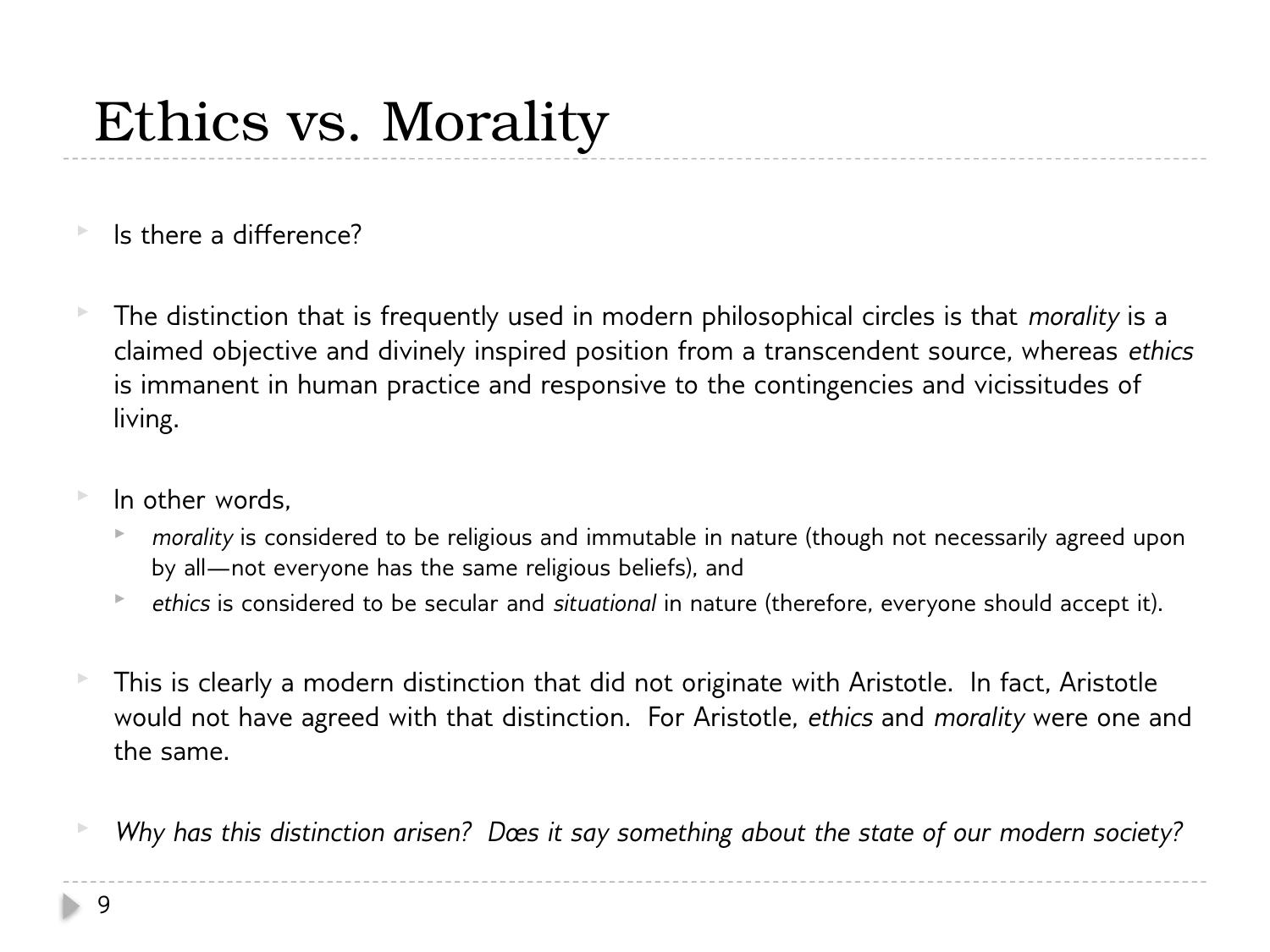

# Ethics vs. Morality

Is there a difference?

The distinction that is frequently used in modern philosophical circles is that morality is a claimed objective and divinely inspired position from a transcendent source, whereas ethics is immanent in human practice and responsive to the contingencies and vicissitudes of living.

In other words,
morality is considered to be religious and immutable in nature (though not necessarily agreed upon by all—not everyone has the same religious beliefs), and
ethics is considered to be secular and situational in nature (therefore, everyone should accept it).

This is clearly a modern distinction that did not originate with Aristotle.  In fact, Aristotle would not have agreed with that distinction.  For Aristotle, ethics and morality were one and the same.

Why has this distinction arisen?  Does it say something about the state of our modern society?
9